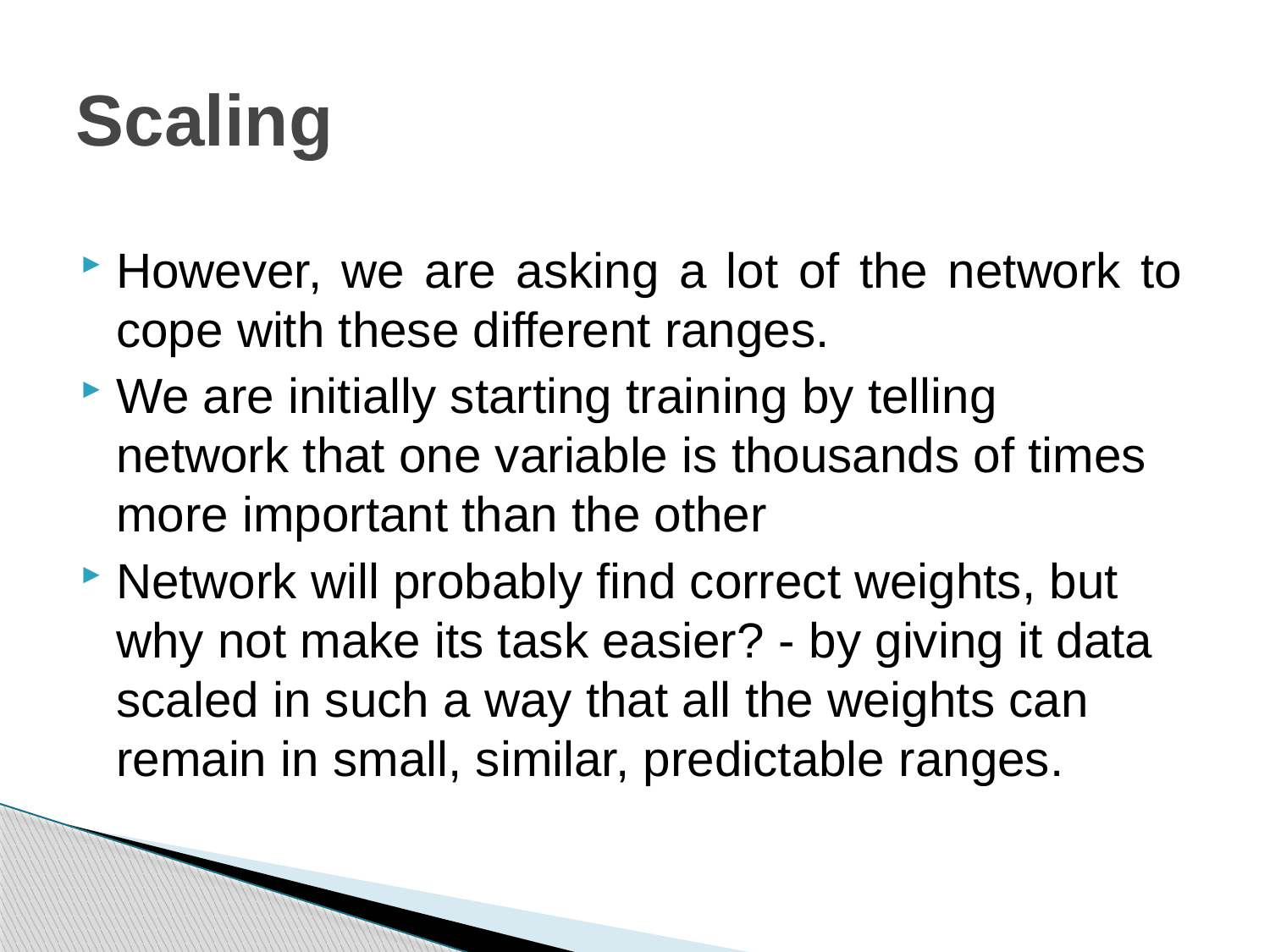

# Scaling
However, we are asking a lot of the network to cope with these different ranges.
We are initially starting training by telling network that one variable is thousands of times more important than the other
Network will probably find correct weights, but why not make its task easier? - by giving it data scaled in such a way that all the weights can remain in small, similar, predictable ranges.